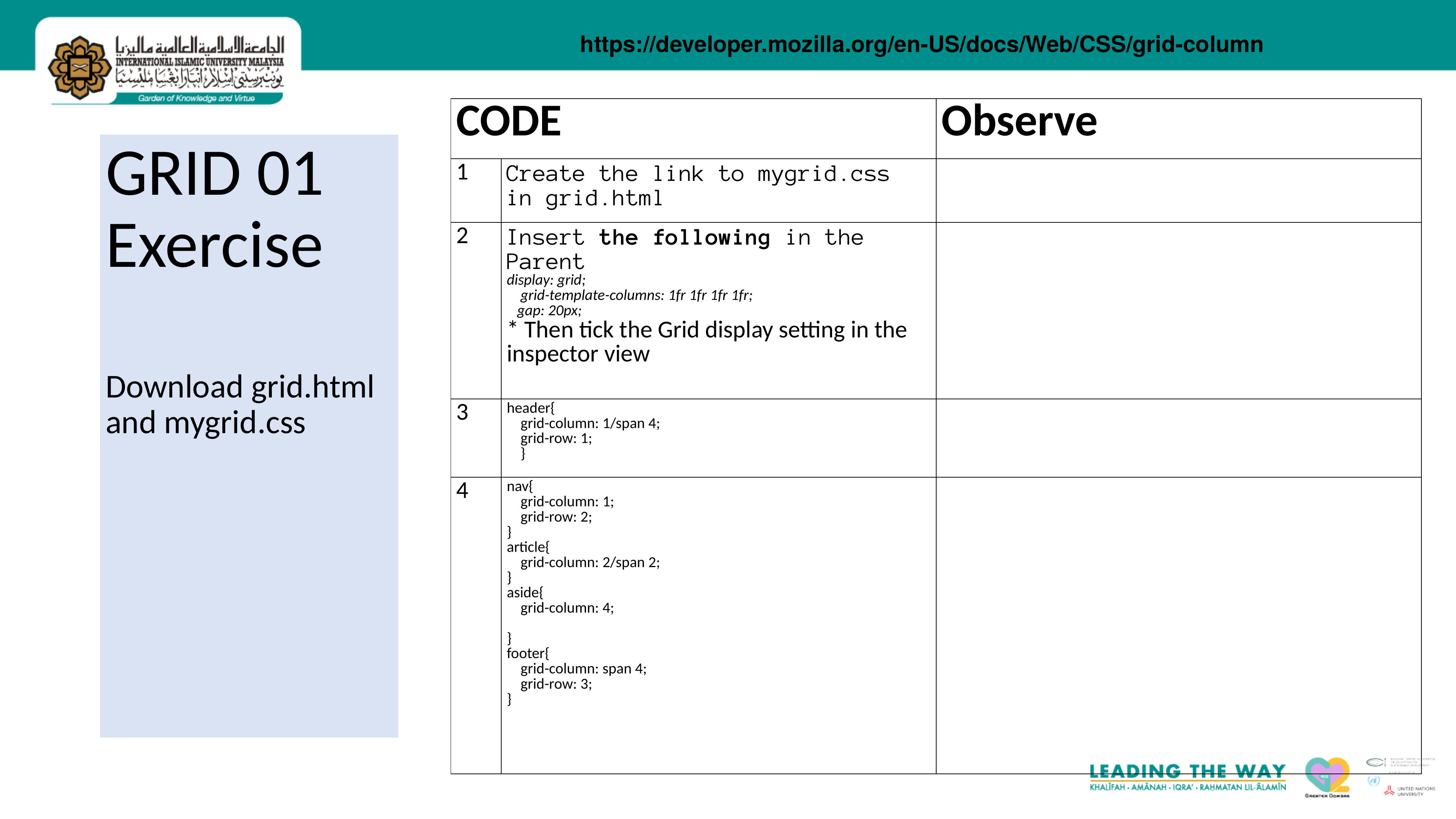

#
https://developer.mozilla.org/en-US/docs/Web/CSS/grid-column
| CODE |  | Observe |
| --- | --- | --- |
| 1 | Create the link to mygrid.css in grid.html |  |
| 2 | Insert the following in the Parent display: grid;     grid-template-columns: 1fr 1fr 1fr 1fr;    gap: 20px; \* Then tick the Grid display setting in the inspector view |  |
| 3 | header{     grid-column: 1/span 4;     grid-row: 1;     } |  |
| 4 | nav{     grid-column: 1;     grid-row: 2; } article{     grid-column: 2/span 2; } aside{     grid-column: 4;     } footer{     grid-column: span 4;     grid-row: 3; } |  |
GRID 01 Exercise

Download grid.html and mygrid.css